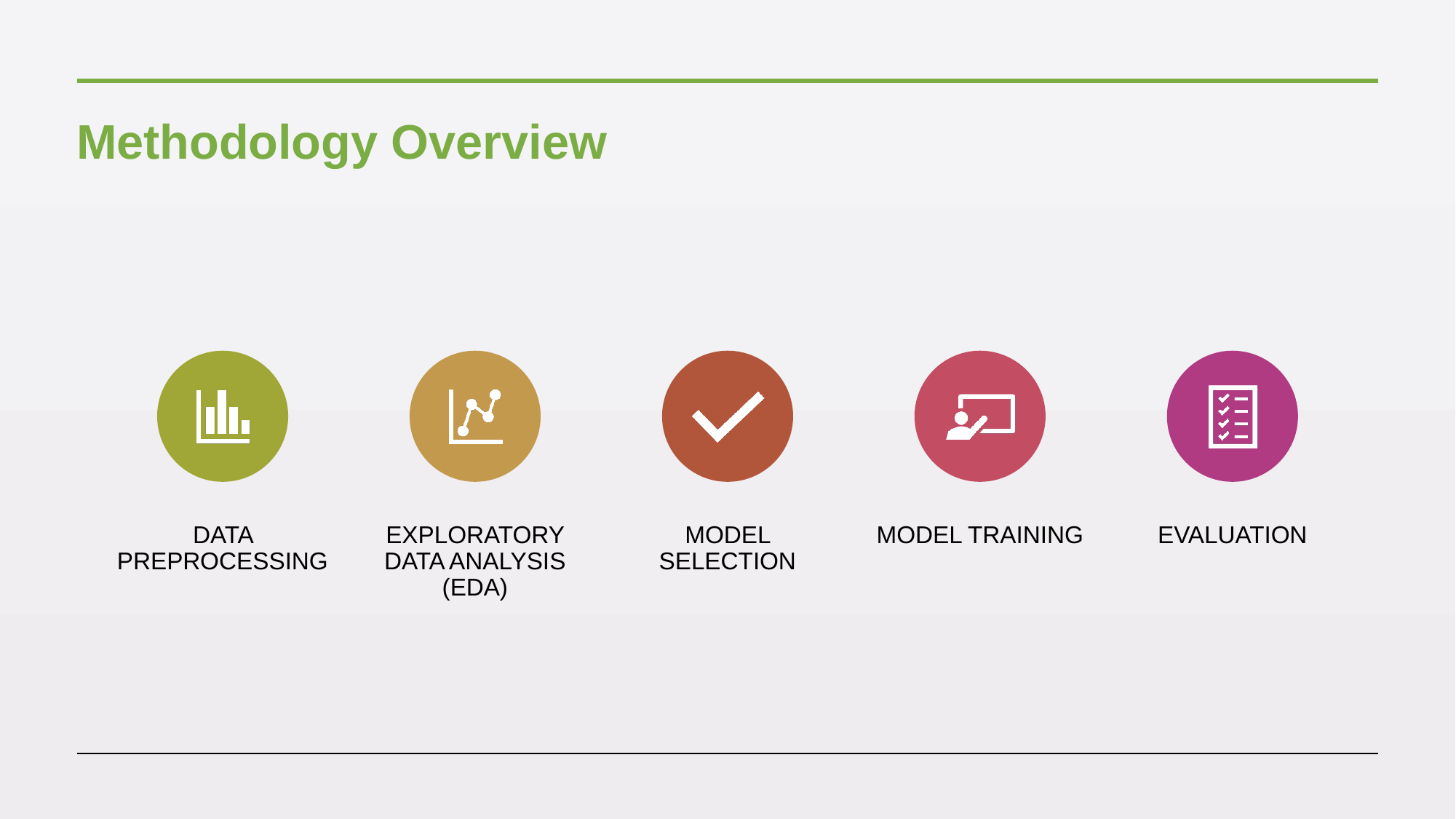

# Methodology Overview

Data Preprocessing
Exploratory Data Analysis (EDA)
Model Selection
Model Training
Evaluation